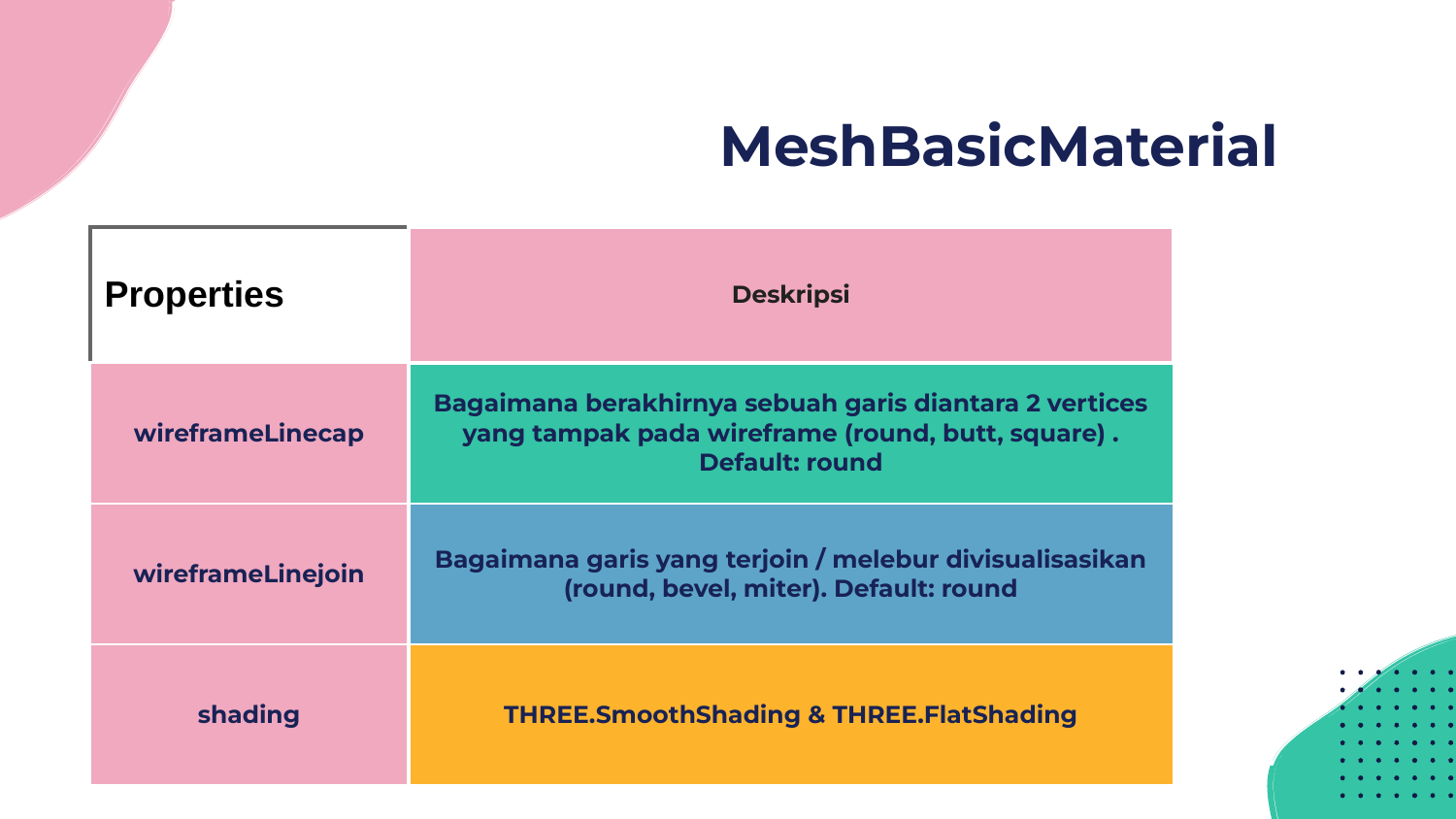

# MeshBasicMaterial
| Properties | Deskripsi |
| --- | --- |
| wireframeLinecap | Bagaimana berakhirnya sebuah garis diantara 2 vertices yang tampak pada wireframe (round, butt, square) . Default: round |
| wireframeLinejoin | Bagaimana garis yang terjoin / melebur divisualisasikan (round, bevel, miter). Default: round |
| shading | THREE.SmoothShading & THREE.FlatShading |